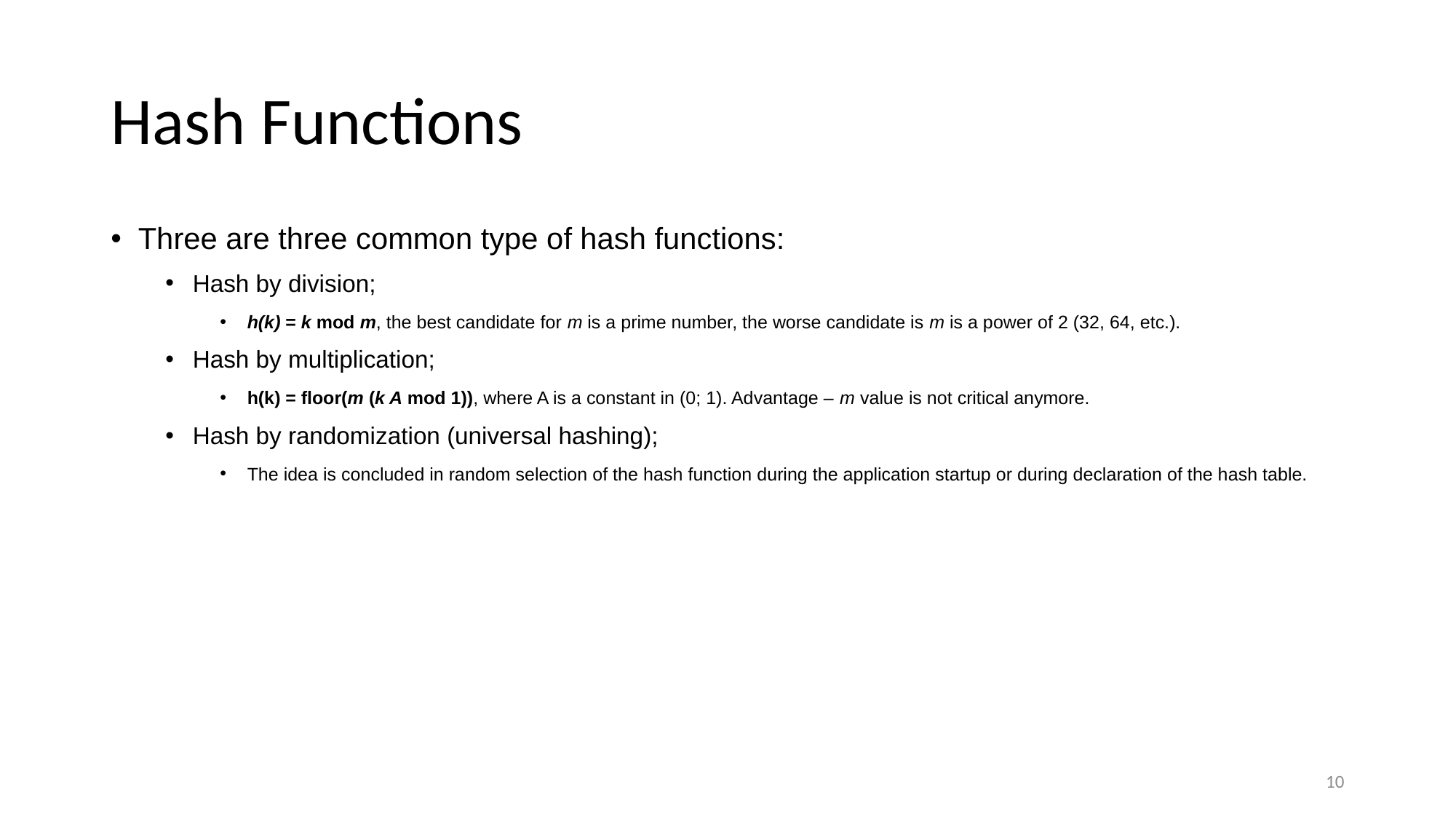

# Hash Functions
Three are three common type of hash functions:
Hash by division;
h(k) = k mod m, the best candidate for m is a prime number, the worse candidate is m is a power of 2 (32, 64, etc.).
Hash by multiplication;
h(k) = floor(m (k A mod 1)), where A is a constant in (0; 1). Advantage – m value is not critical anymore.
Hash by randomization (universal hashing);
The idea is concluded in random selection of the hash function during the application startup or during declaration of the hash table.
10